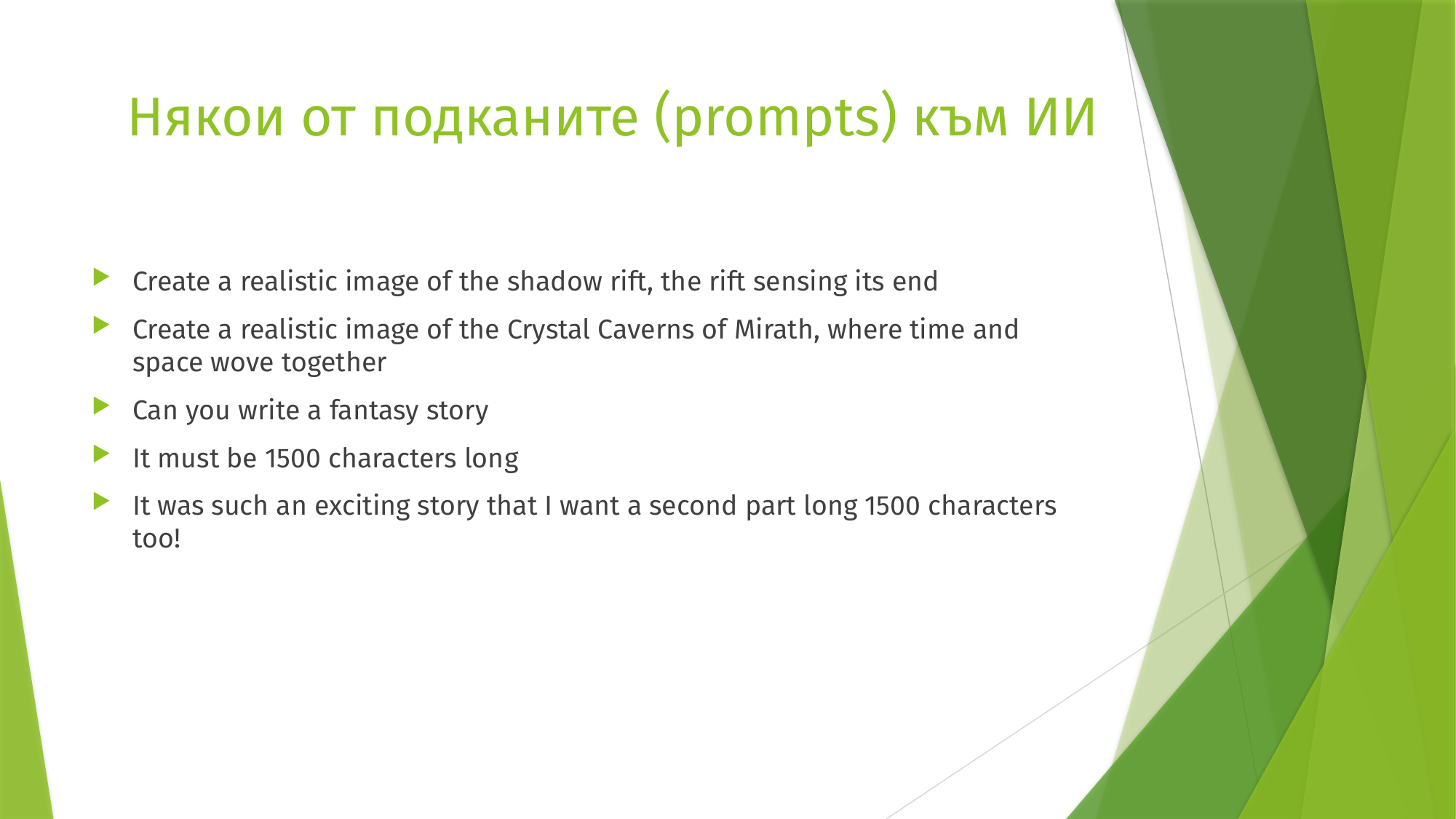

# Някои от подканите (prompts) към ИИ
Create a realistic image of the shadow rift, the rift sensing its end
Create a realistic image of the Crystal Caverns of Mirath, where time and space wove together
Can you write a fantasy story
It must be 1500 characters long
It was such an exciting story that I want a second part long 1500 characters too!